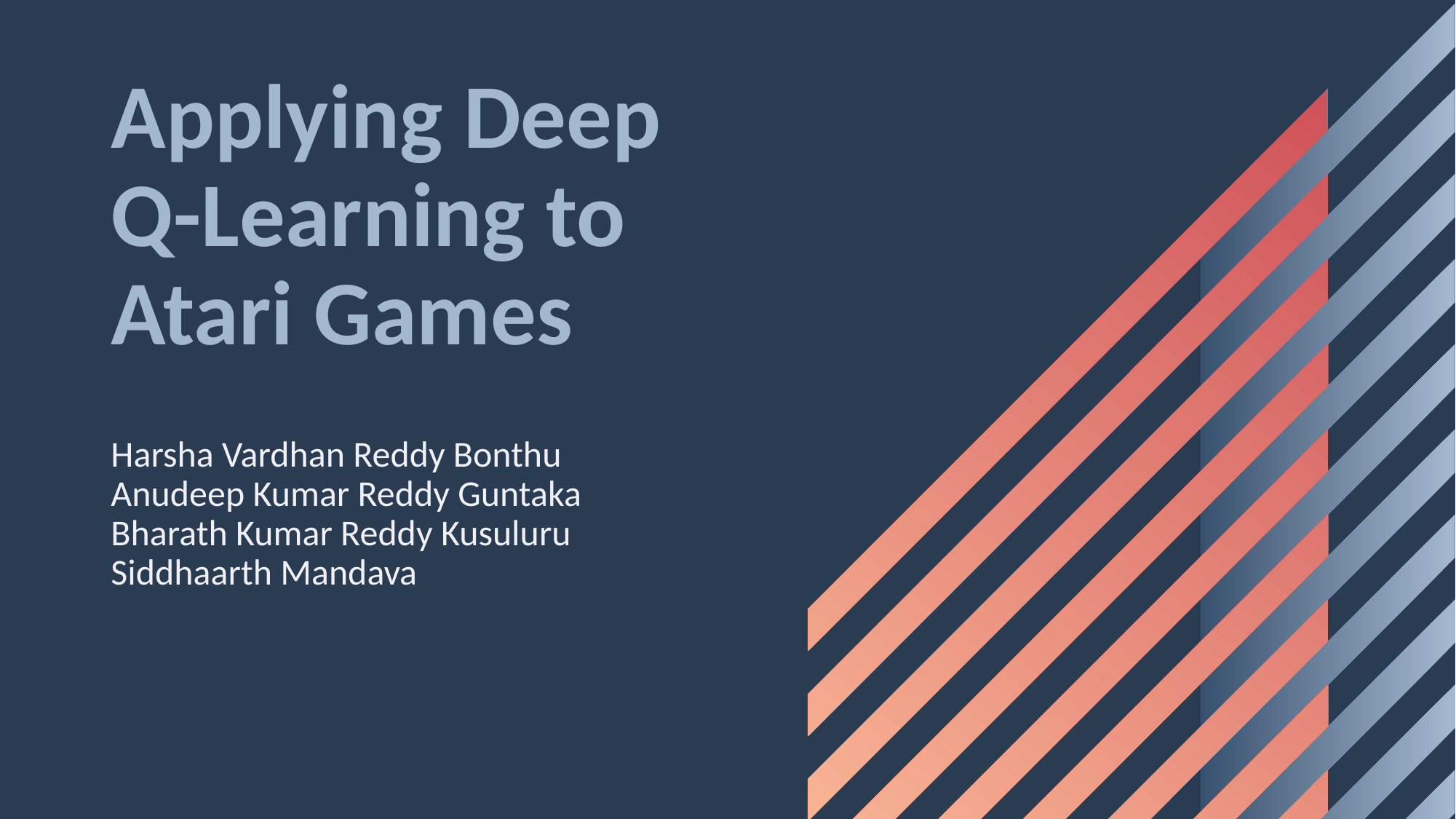

# Applying Deep Q-Learning to Atari Games
Harsha Vardhan Reddy Bonthu
Anudeep Kumar Reddy Guntaka
Bharath Kumar Reddy Kusuluru
Siddhaarth Mandava
1